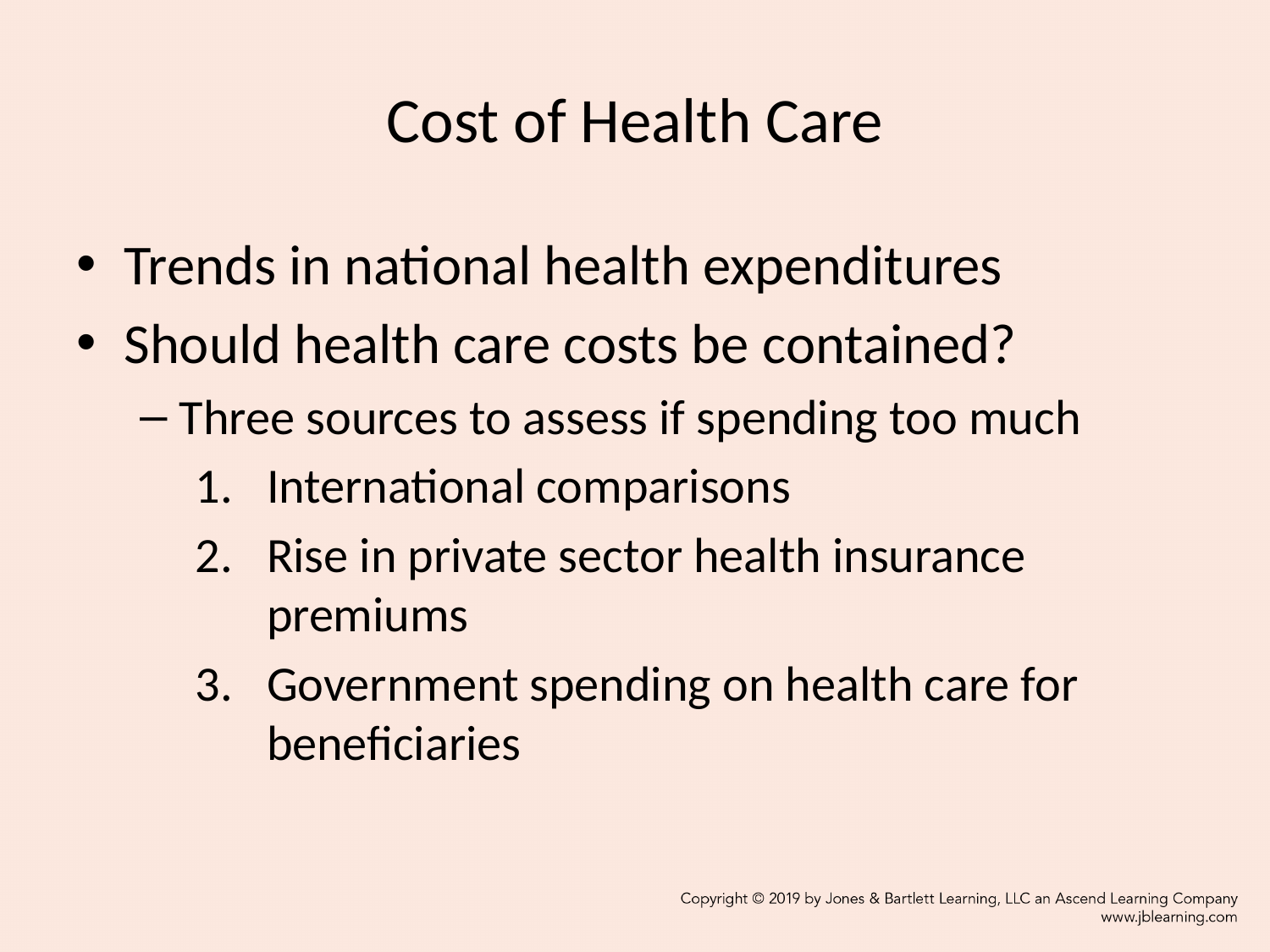

# Cost of Health Care
Trends in national health expenditures
Should health care costs be contained?
Three sources to assess if spending too much
International comparisons
Rise in private sector health insurance premiums
Government spending on health care for beneficiaries